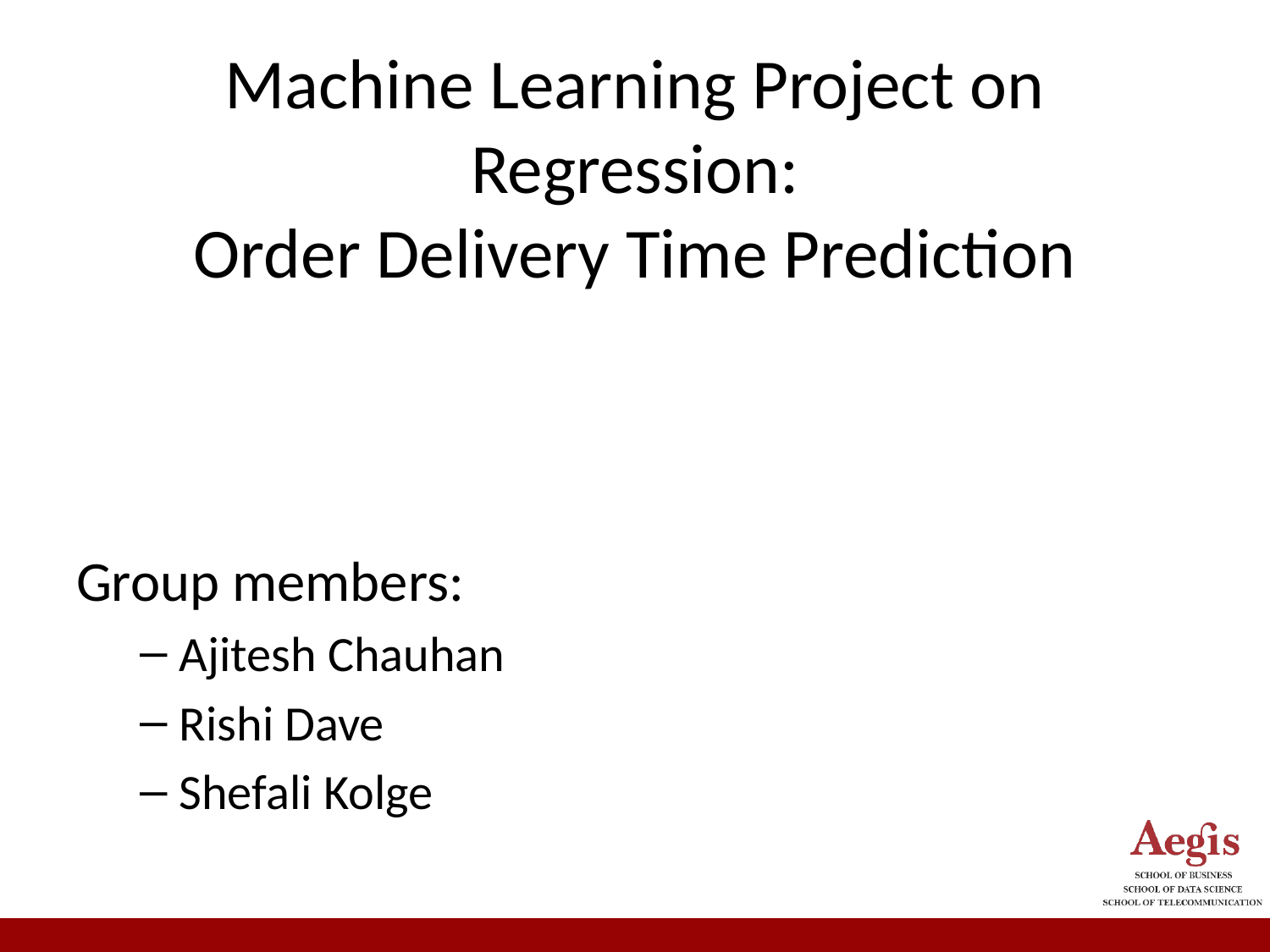

# Machine Learning Project on Regression: Order Delivery Time Prediction

Group members:
Ajitesh Chauhan
Rishi Dave
Shefali Kolge